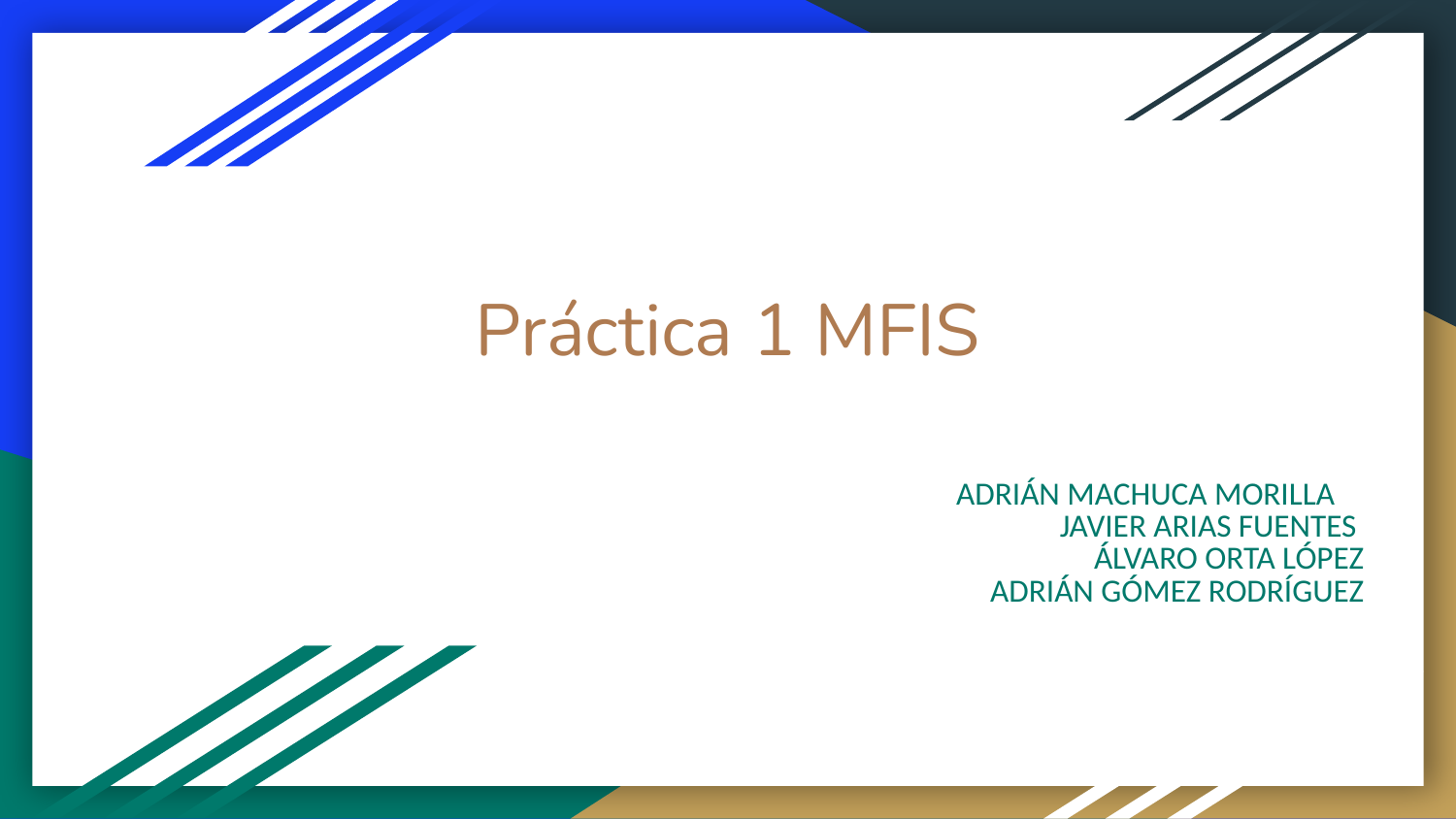

# Práctica 1 MFIS
ADRIÁN MACHUCA MORILLA
JAVIER ARIAS FUENTES
ÁLVARO ORTA LÓPEZ
ADRIÁN GÓMEZ RODRÍGUEZ